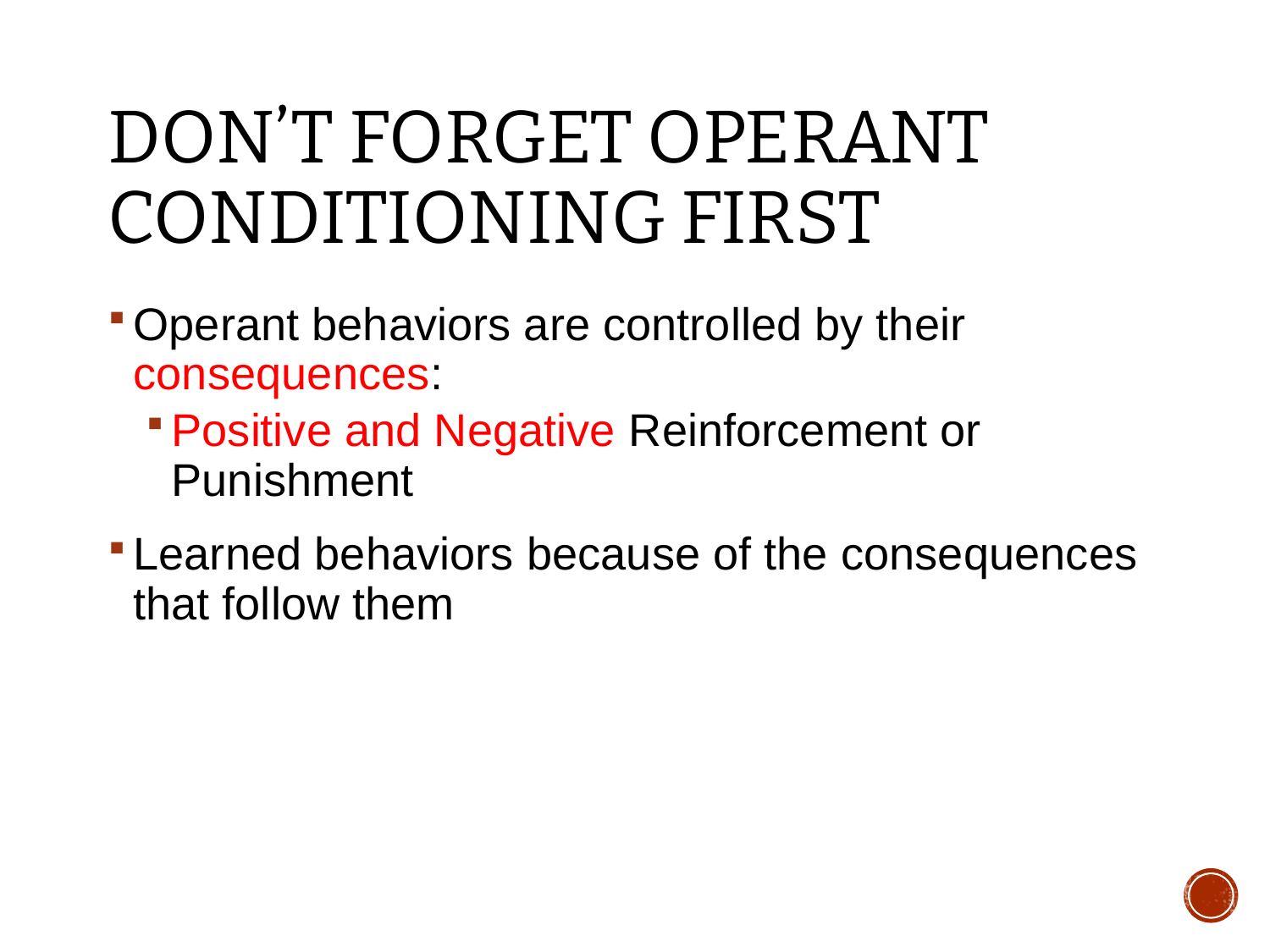

# Don’t Forget Operant Conditioning First
Operant behaviors are controlled by their consequences:
Positive and Negative Reinforcement or Punishment
Learned behaviors because of the consequences that follow them